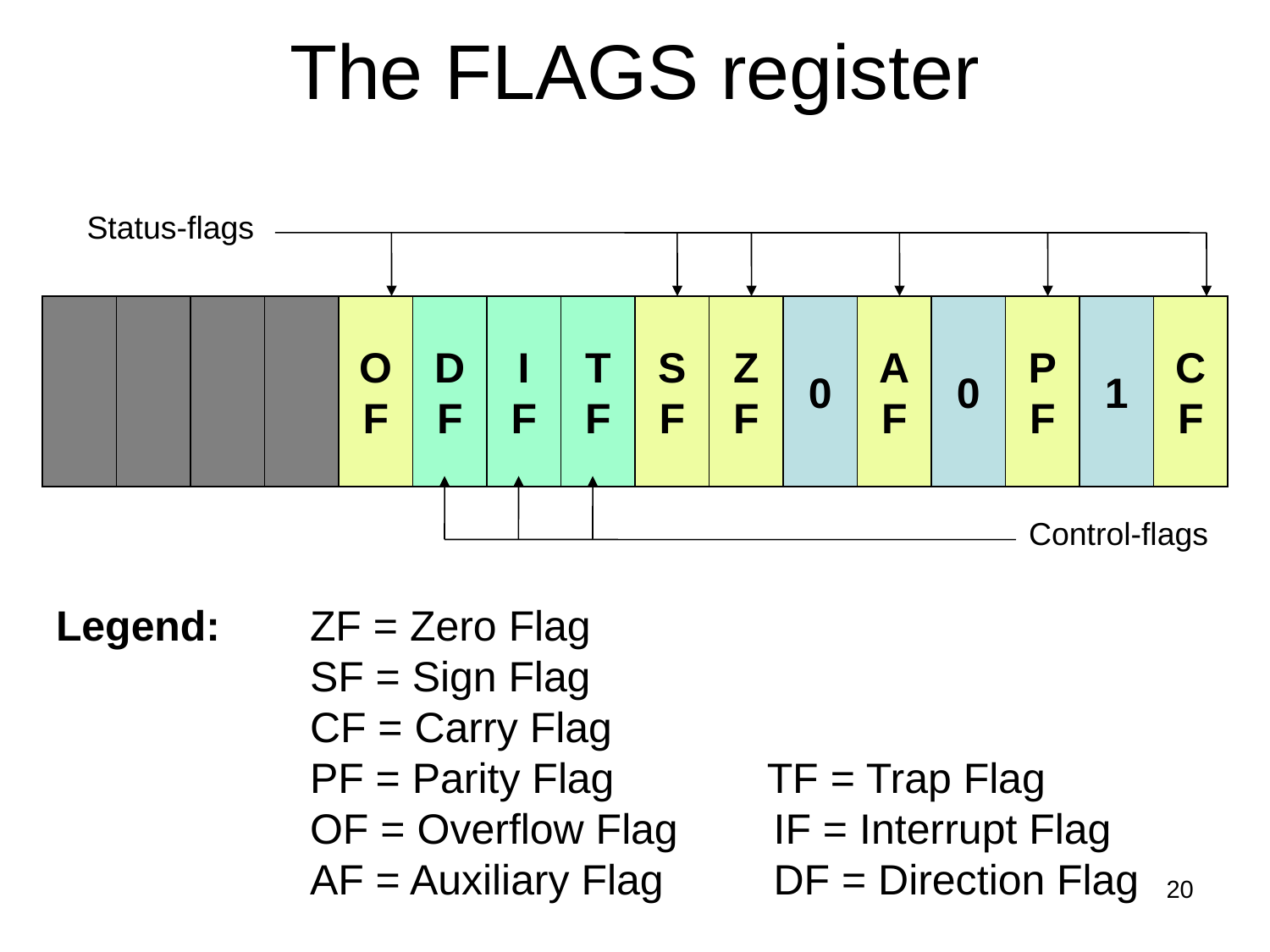

The FLAGS register
Status-flags

O
F
D
F
I
F
T
F
S
F
Z
F
0
A
F
0
P
F
1
C
F

Control-flags

Legend:	ZF = Zero Flag
		SF = Sign Flag
		CF = Carry Flag
		PF = Parity Flag             TF = Trap Flag
		OF = Overflow Flag	       IF = Interrupt Flag
		AF = Auxiliary Flag	       DF = Direction Flag
20